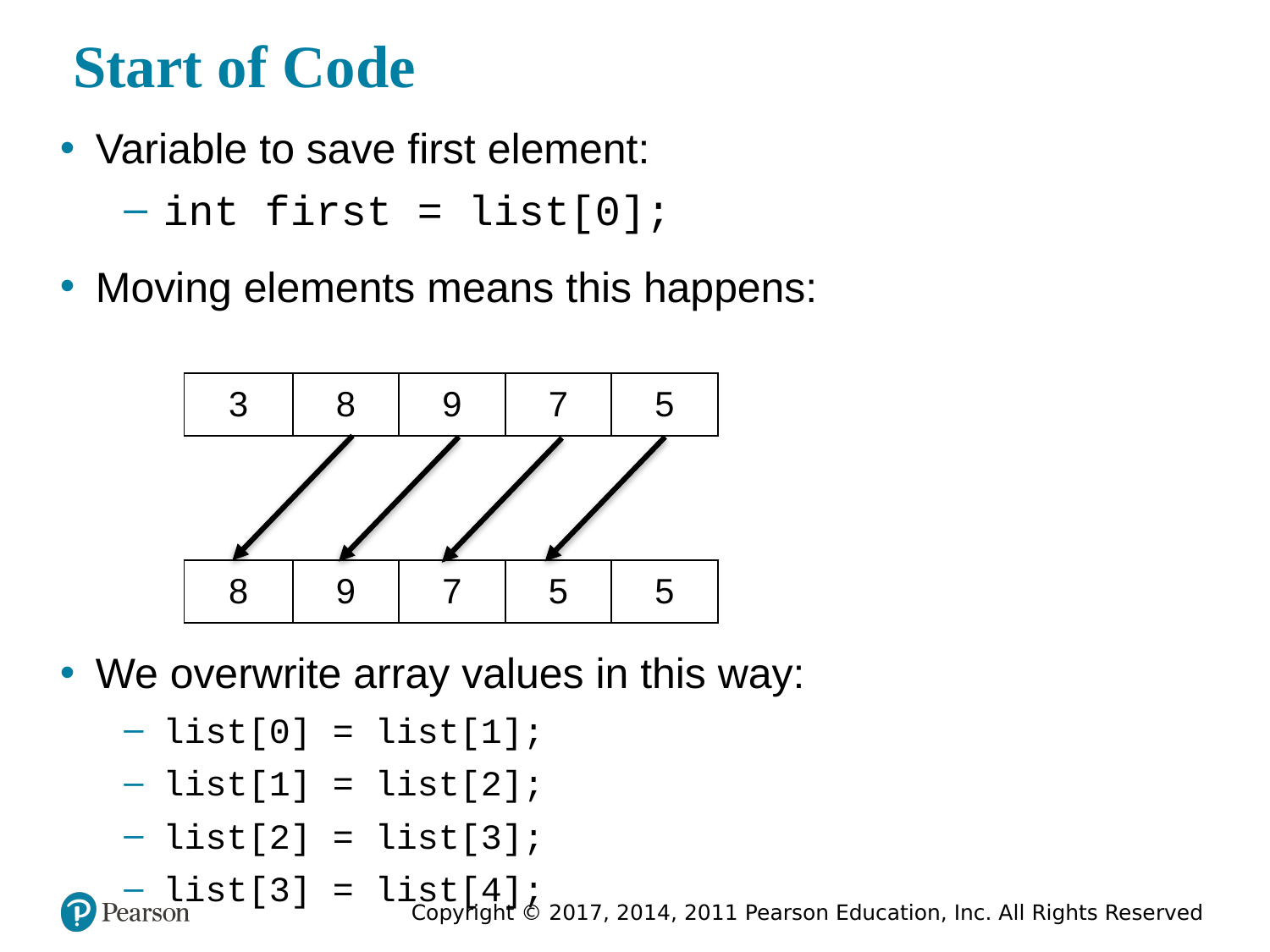

# Start of Code
Variable to save first element:
int first = list[0];
Moving elements means this happens:

We overwrite array values in this way:
list[0] = list[1];
list[1] = list[2];
list[2] = list[3];
list[3] = list[4];

| 3 | 8 | 9 | 7 | 5 |
| --- | --- | --- | --- | --- |
| 8 | 9 | 7 | 5 | 5 |
| --- | --- | --- | --- | --- |